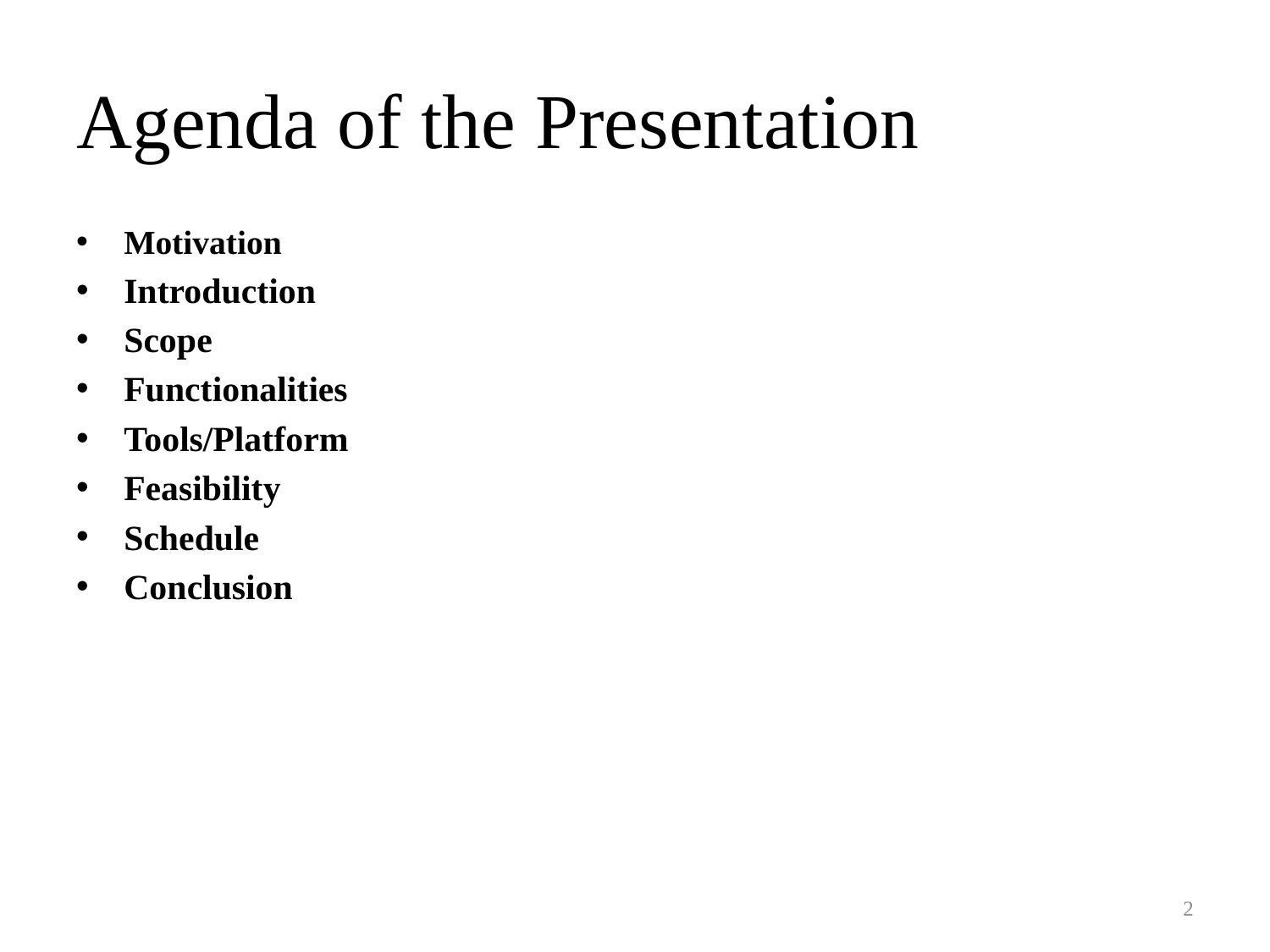

# Agenda of the Presentation

Motivation
Introduction
Scope
Functionalities
Tools/Platform
Feasibility
Schedule
Conclusion

2